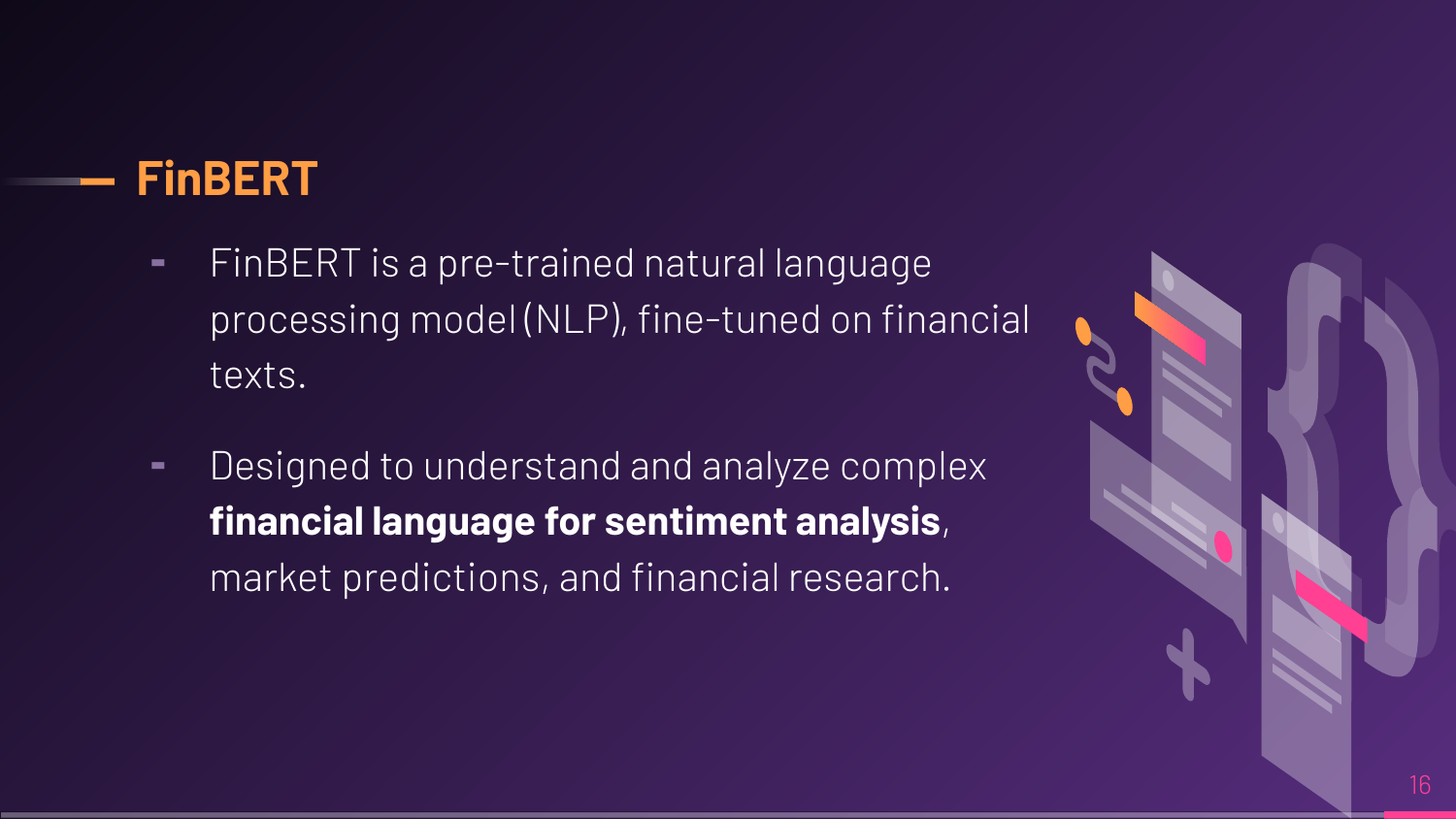

# FinBERT

FinBERT is a pre-trained natural language processing model (NLP), fine-tuned on financial texts.

Designed to understand and analyze complex financial language for sentiment analysis, market predictions, and financial research.

16